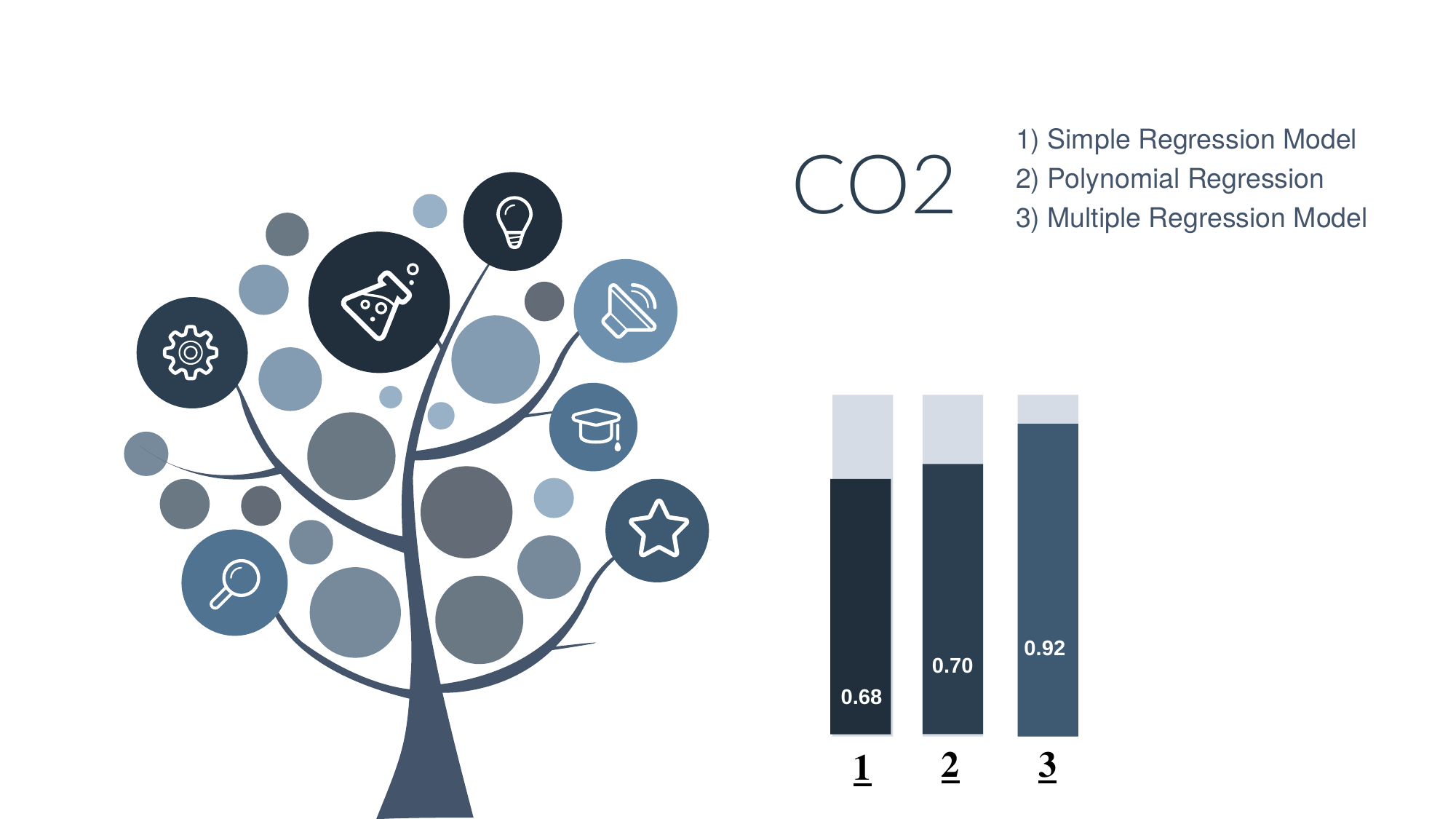

1) Simple Regression Model
2) Polynomial Regression
3) Multiple Regression Model

CO2

0.92

0.70

0.68

3
2
1